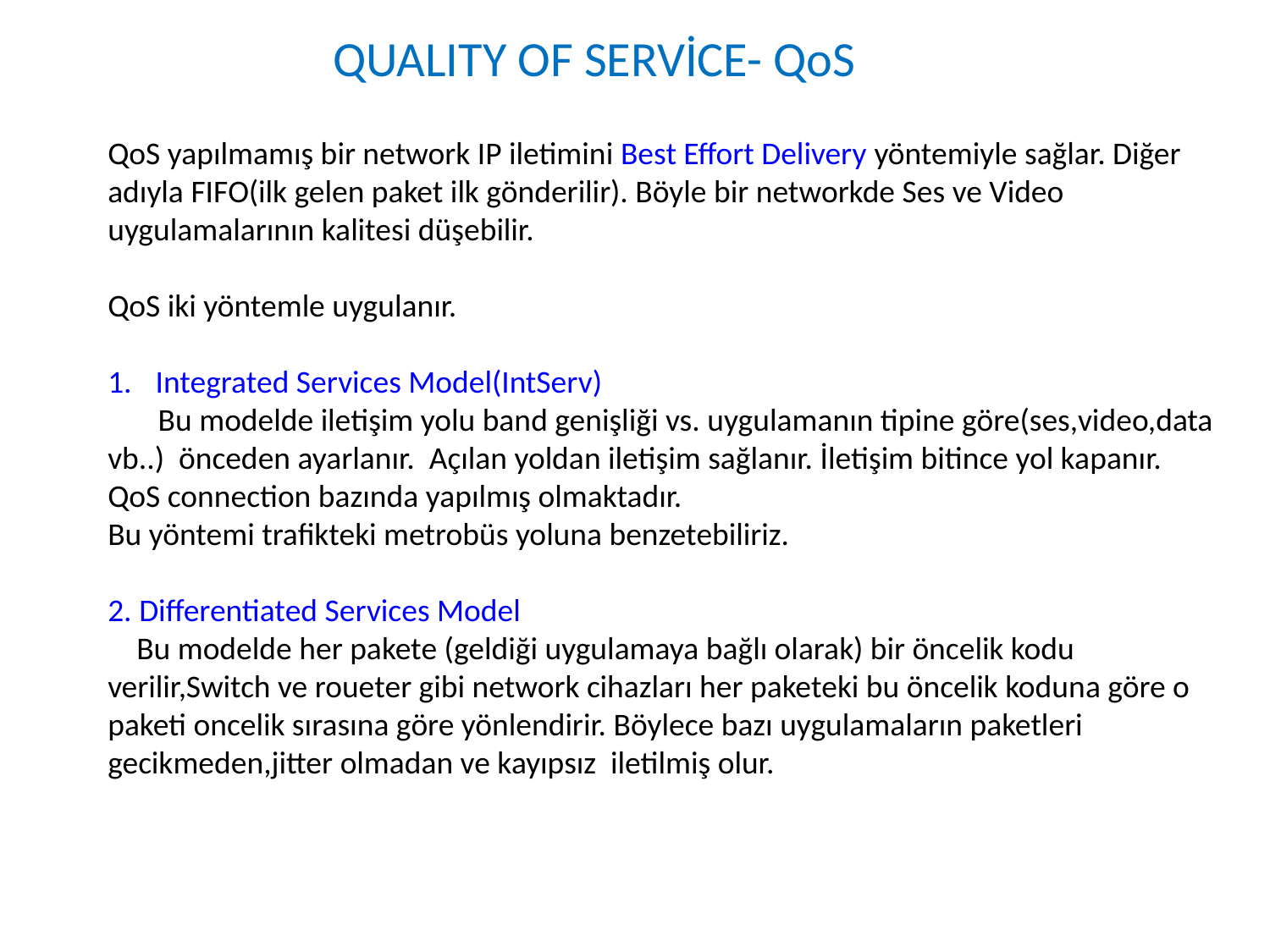

QUALITY OF SERVİCE- QoS
QoS yapılmamış bir network IP iletimini Best Effort Delivery yöntemiyle sağlar. Diğer adıyla FIFO(ilk gelen paket ilk gönderilir). Böyle bir networkde Ses ve Video uygulamalarının kalitesi düşebilir.

QoS iki yöntemle uygulanır.

Integrated Services Model(IntServ)
       Bu modelde iletişim yolu band genişliği vs. uygulamanın tipine göre(ses,video,data vb..)  önceden ayarlanır.  Açılan yoldan iletişim sağlanır. İletişim bitince yol kapanır.
QoS connection bazında yapılmış olmaktadır.
Bu yöntemi trafikteki metrobüs yoluna benzetebiliriz.

2. Differentiated Services Model
    Bu modelde her pakete (geldiği uygulamaya bağlı olarak) bir öncelik kodu verilir,Switch ve roueter gibi network cihazları her paketeki bu öncelik koduna göre o paketi oncelik sırasına göre yönlendirir. Böylece bazı uygulamaların paketleri gecikmeden,jitter olmadan ve kayıpsız  iletilmiş olur.